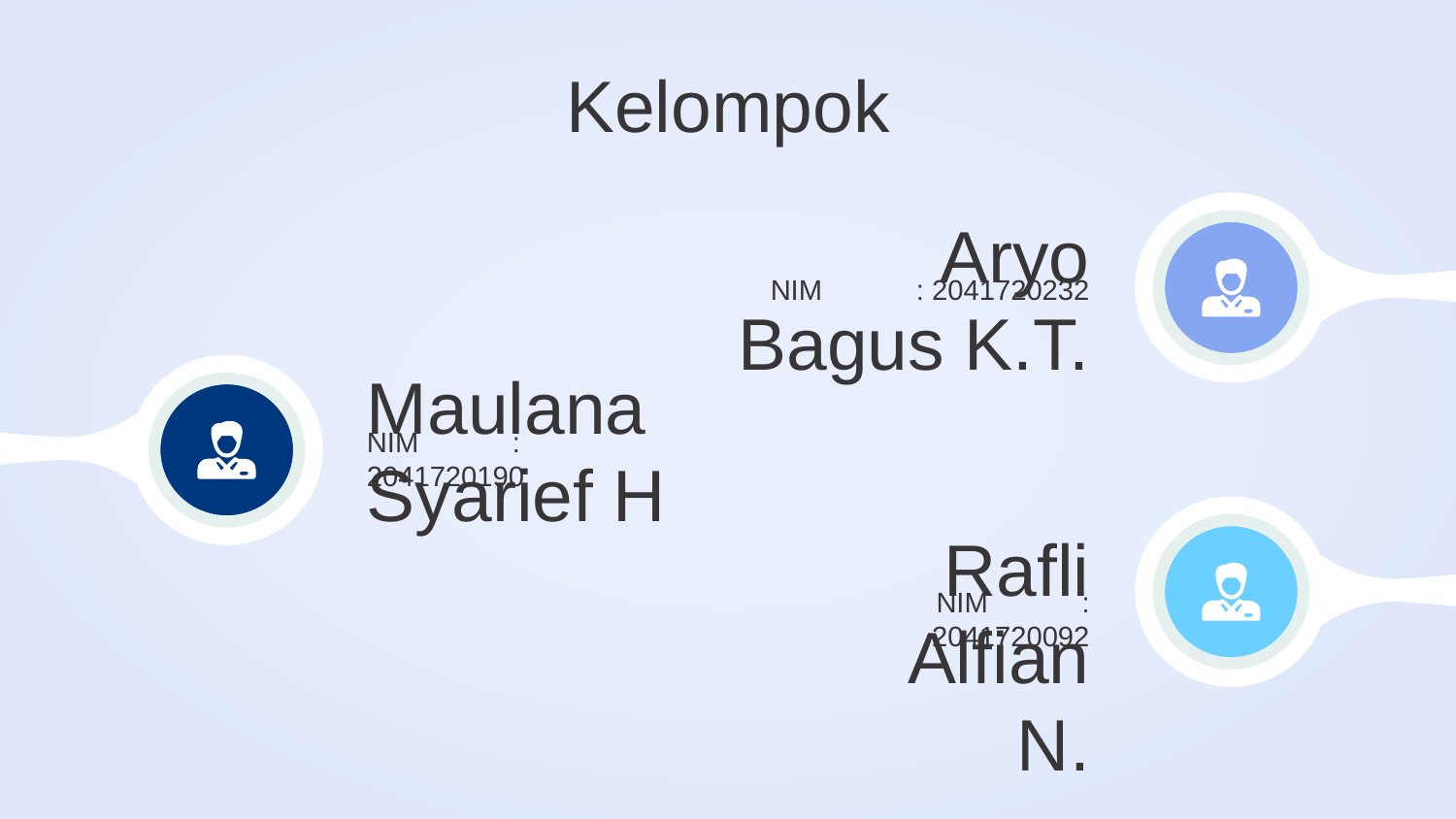

# Kelompok

Aryo Bagus K.T.

NIM	: 2041720232

Maulana Syarief H

NIM	: 2041720190

Rafli Alfian N.

NIM	: 2041720092